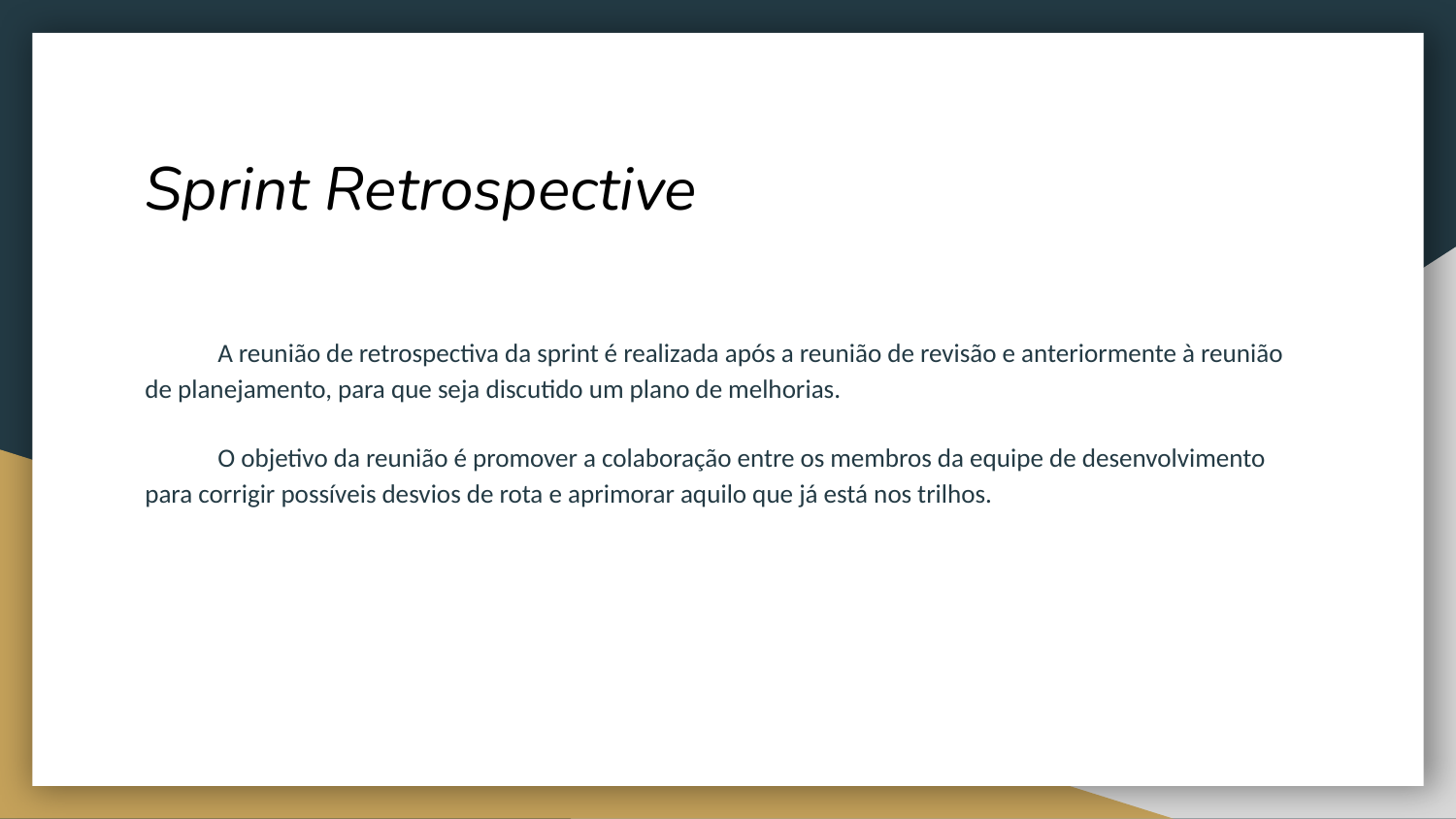

# Sprint Retrospective
A reunião de retrospectiva da sprint é realizada após a reunião de revisão e anteriormente à reunião de planejamento, para que seja discutido um plano de melhorias.
O objetivo da reunião é promover a colaboração entre os membros da equipe de desenvolvimento para corrigir possíveis desvios de rota e aprimorar aquilo que já está nos trilhos.